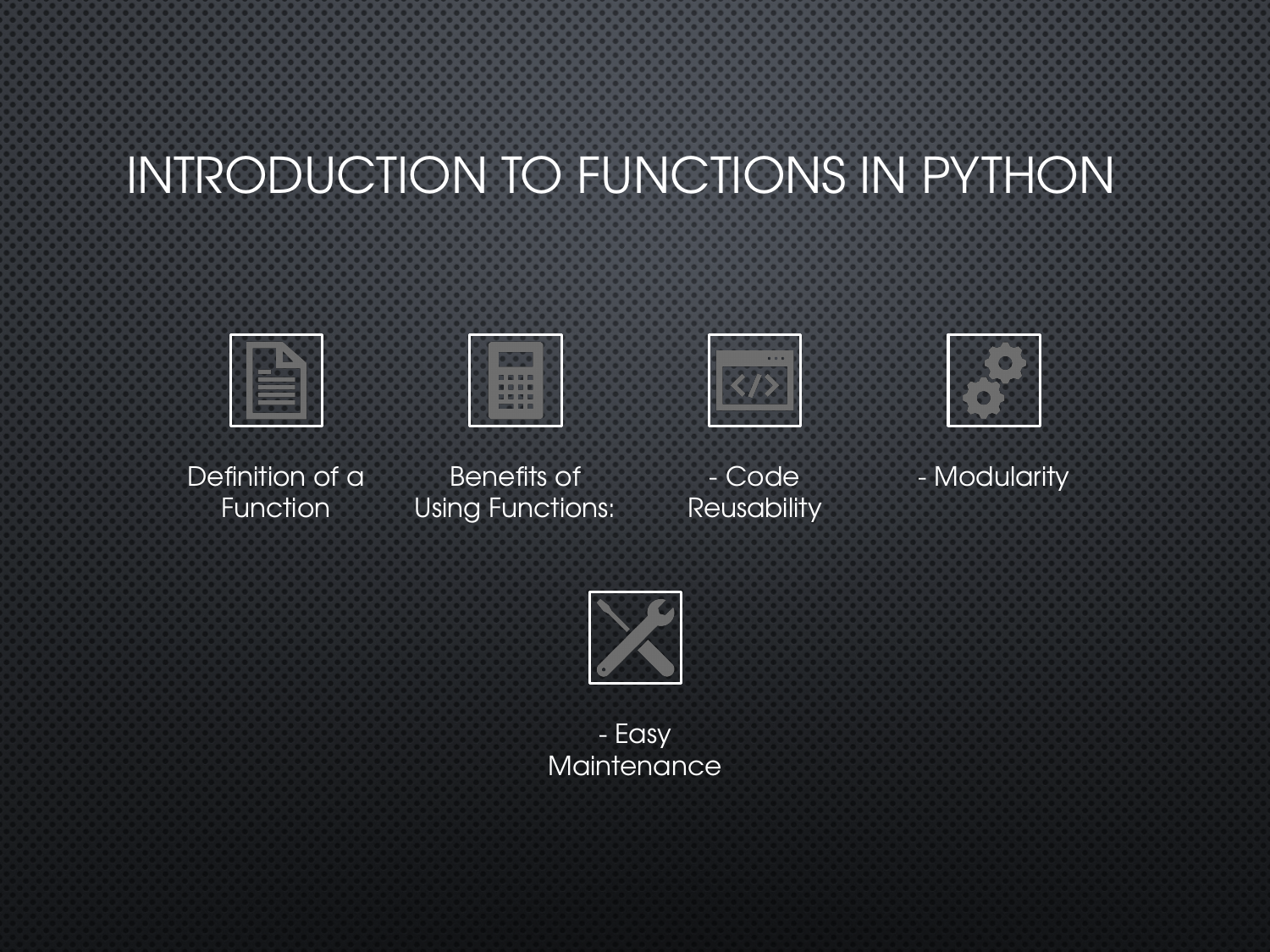

# Introduction to Functions in Python
Definition of a Function
Benefits of Using Functions:
- Code Reusability
- Modularity
- Easy Maintenance